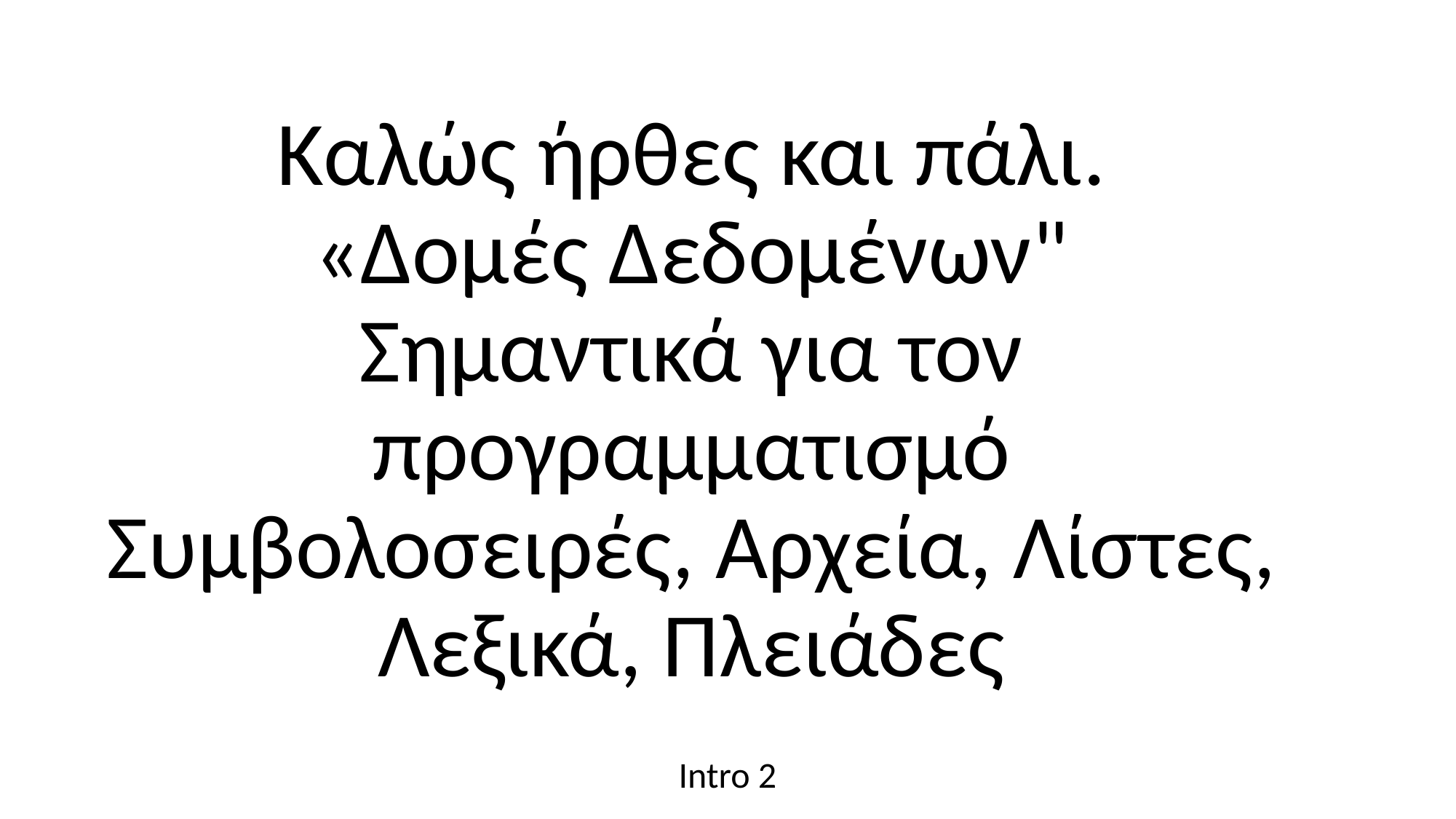

# Καλώς ήρθες και πάλι. «Δομές Δεδομένων" Σημαντικά για τον προγραμματισμό Συμβολοσειρές, Αρχεία, Λίστες, Λεξικά, Πλειάδες
Intro 2